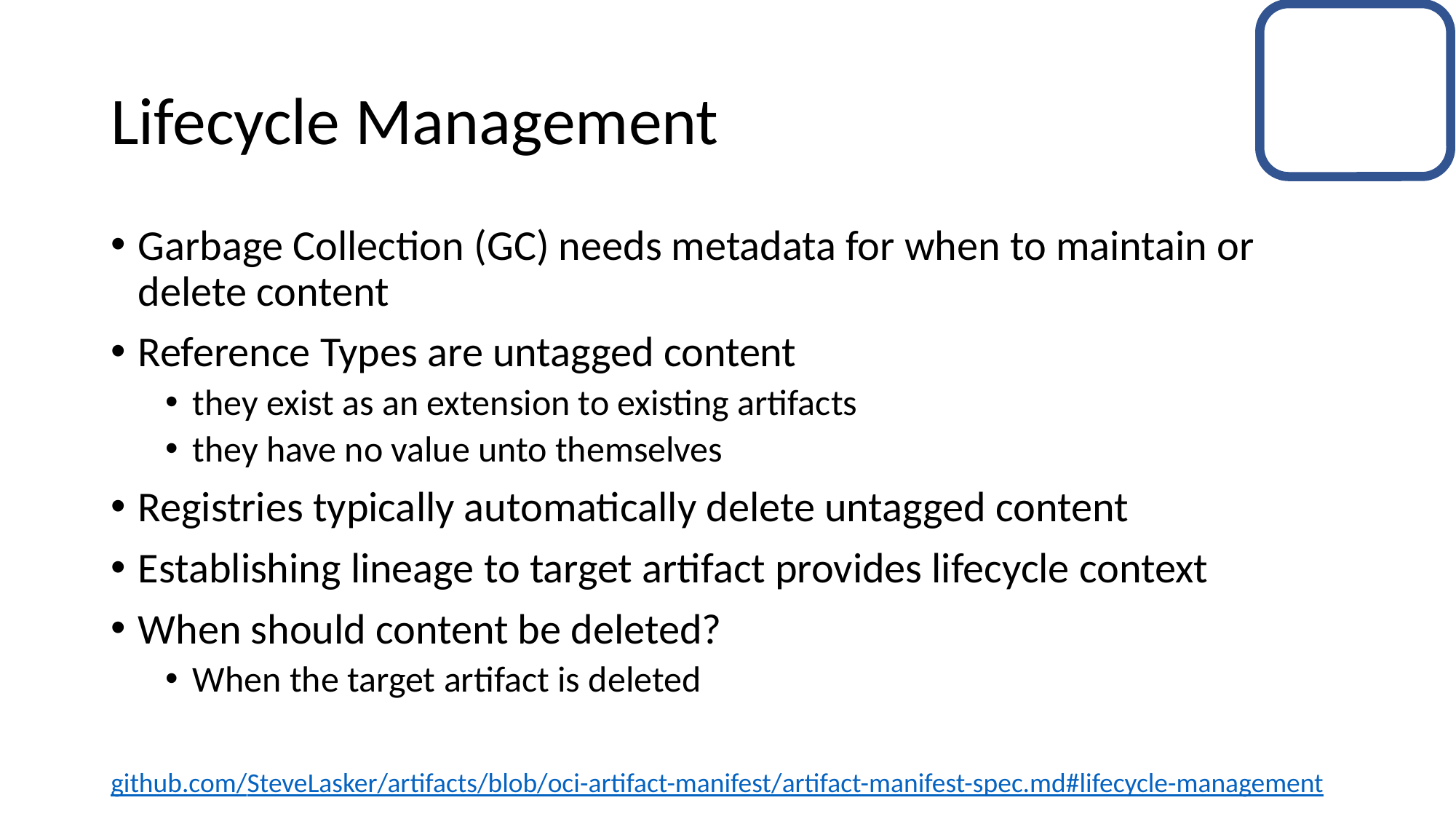

# Lifecycle Management
Garbage Collection (GC) needs metadata for when to maintain or delete content
Reference Types are untagged content
they exist as an extension to existing artifacts
they have no value unto themselves
Registries typically automatically delete untagged content
Establishing lineage to target artifact provides lifecycle context
When should content be deleted?
When the target artifact is deleted
github.com/SteveLasker/artifacts/blob/oci-artifact-manifest/artifact-manifest-spec.md#lifecycle-management